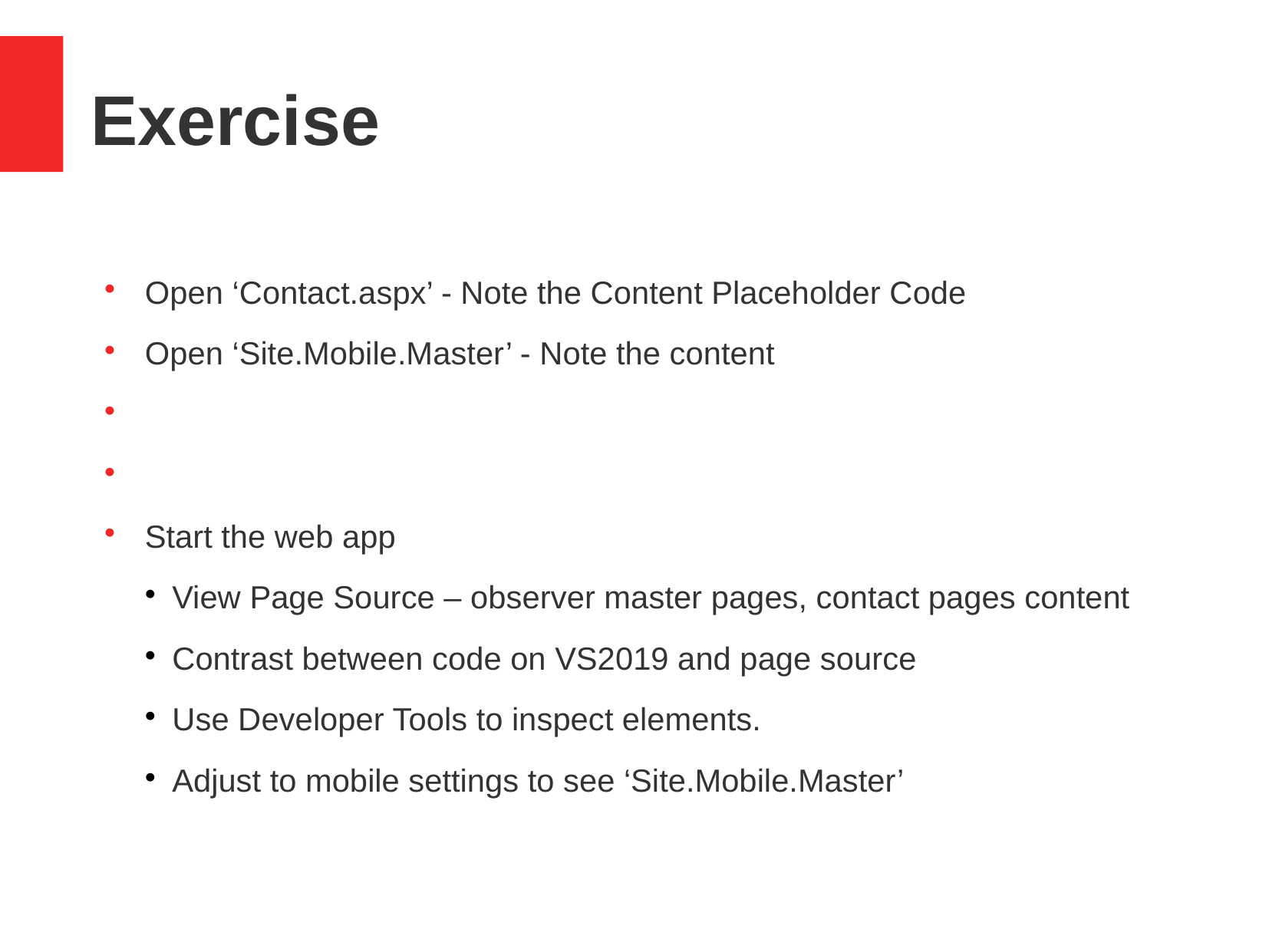

Exercise
Open ‘Contact.aspx’ - Note the Content Placeholder Code
Open ‘Site.Mobile.Master’ - Note the content

Start the web app
View Page Source – observer master pages, contact pages content
Contrast between code on VS2019 and page source
Use Developer Tools to inspect elements.
Adjust to mobile settings to see ‘Site.Mobile.Master’